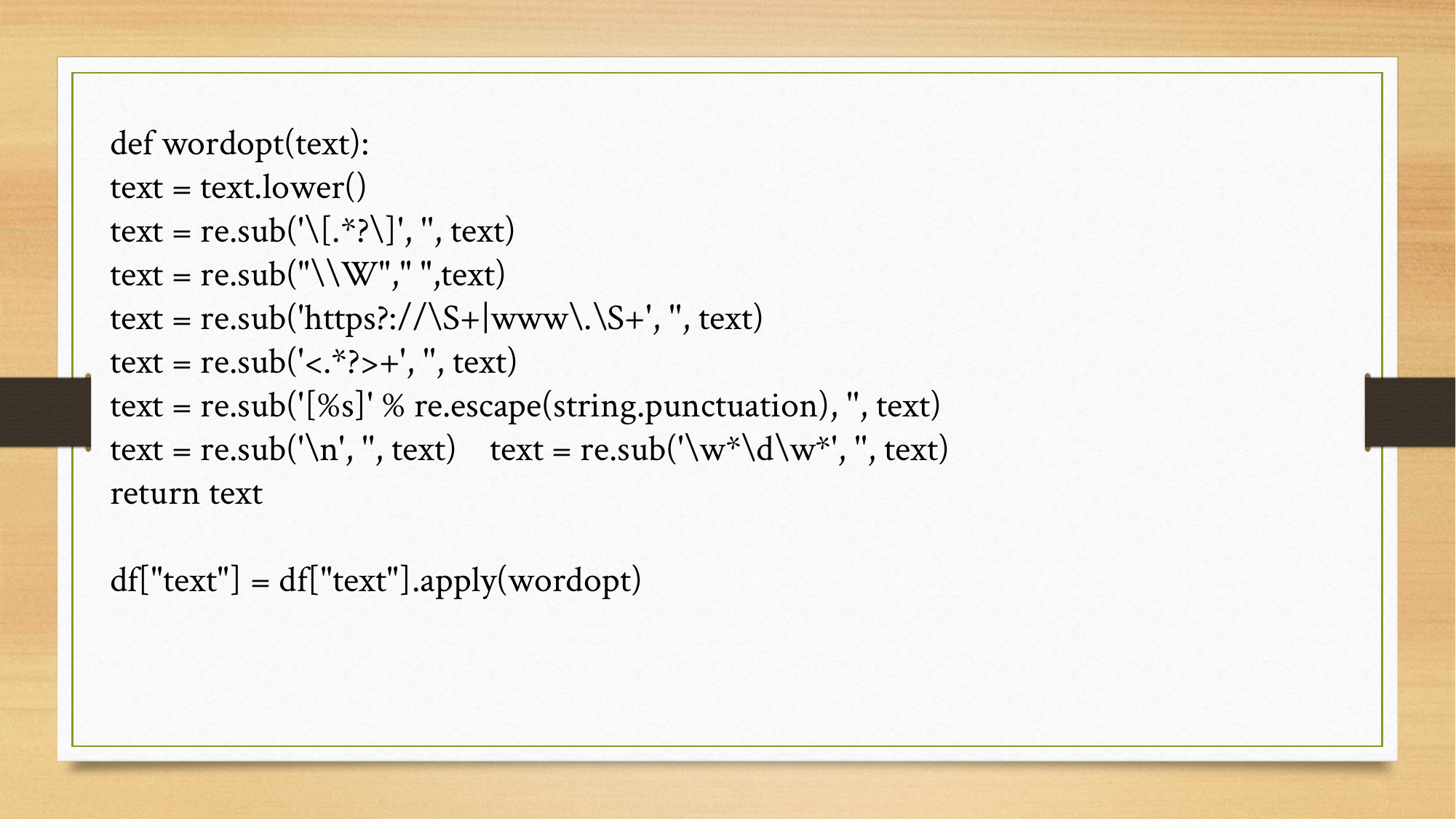

def wordopt(text):
text = text.lower()
text = re.sub('\[.*?\]', '', text)
text = re.sub("\\W"," ",text)
text = re.sub('https?://\S+|www\.\S+', '', text)
text = re.sub('<.*?>+', '', text)
text = re.sub('[%s]' % re.escape(string.punctuation), '', text)
text = re.sub('\n', '', text)    text = re.sub('\w*\d\w*', '', text)
return text

df["text"] = df["text"].apply(wordopt)